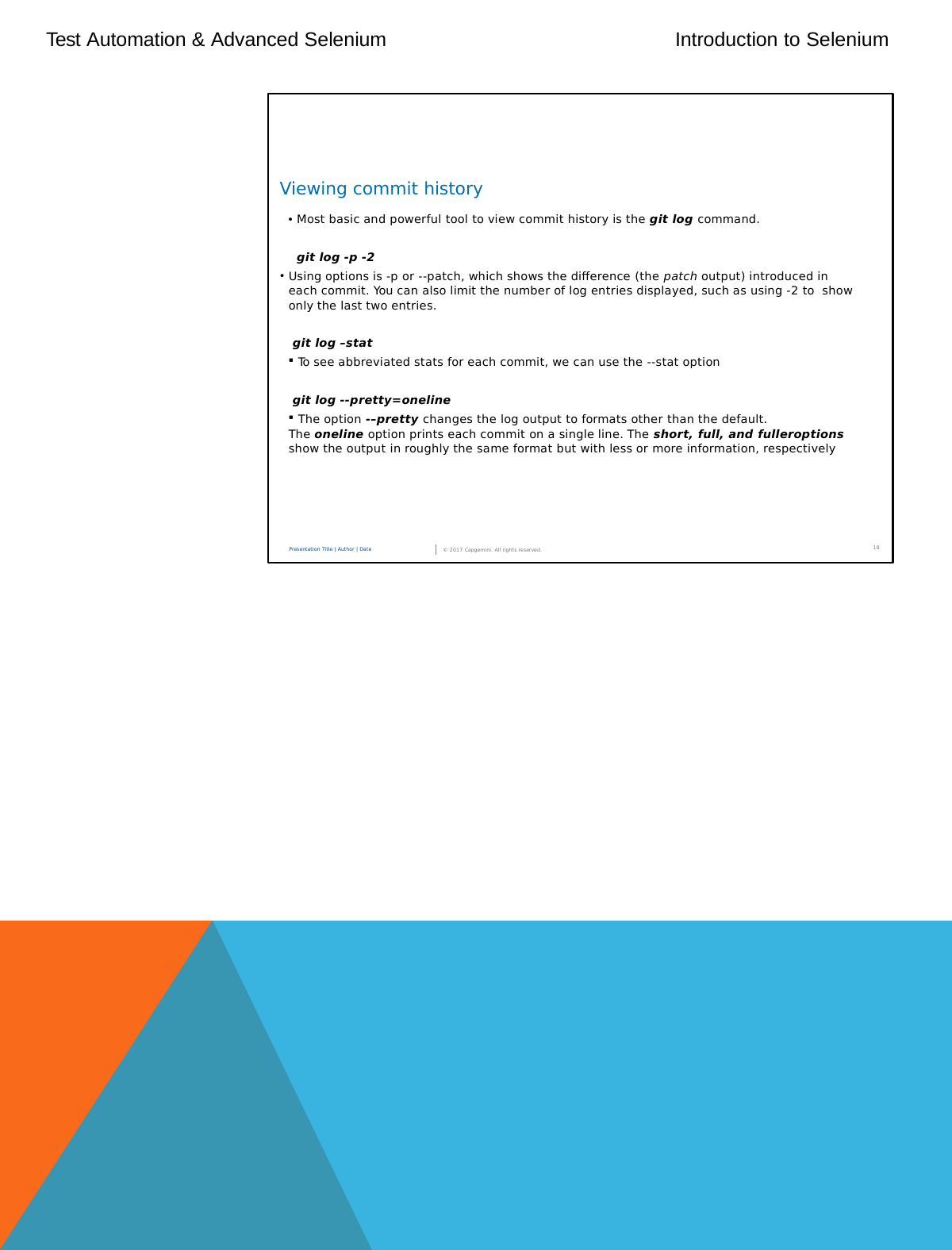

Test Automation & Advanced Selenium
Introduction to Selenium

Viewing commit history
Most basic and powerful tool to view commit history is the git log command.

git log -p -2
Using options is -p or --patch, which shows the difference (the patch output) introduced in  each commit. You can also limit the number of log entries displayed, such as using -2 to  show only the last two entries.

git log –stat
To see abbreviated stats for each commit, we can use the --stat option

git log --pretty=oneline
The option -–pretty changes the log output to formats other than the default.
The oneline option prints each commit on a single line. The short, full, and fulleroptions
show the output in roughly the same format but with less or more information, respectively
18

Presentation Title | Author | Date
© 2017 Capgemini. All rights reserved.